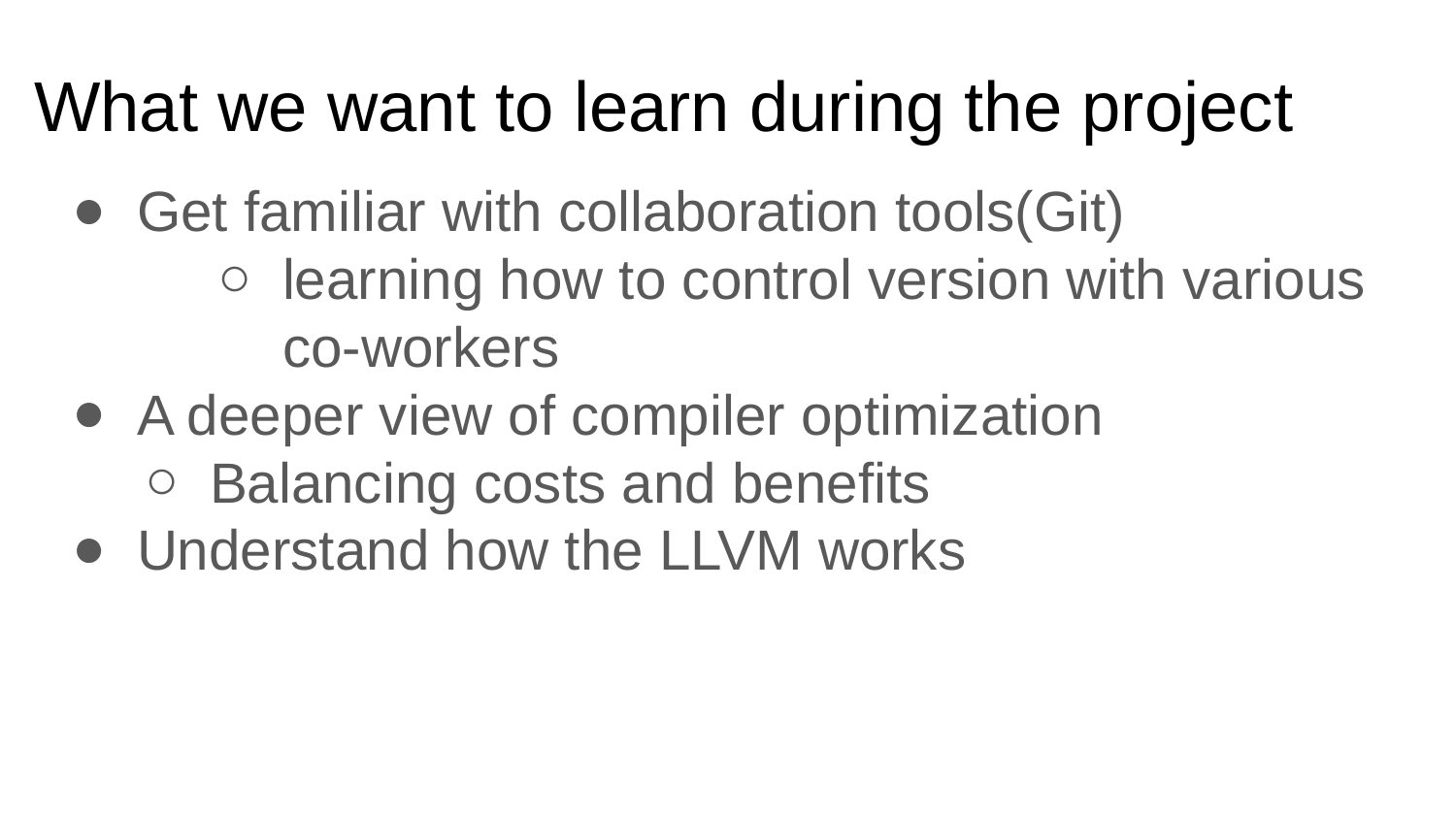

# What we want to learn during the project
Get familiar with collaboration tools(Git)
learning how to control version with various co-workers
A deeper view of compiler optimization
Balancing costs and benefits
Understand how the LLVM works